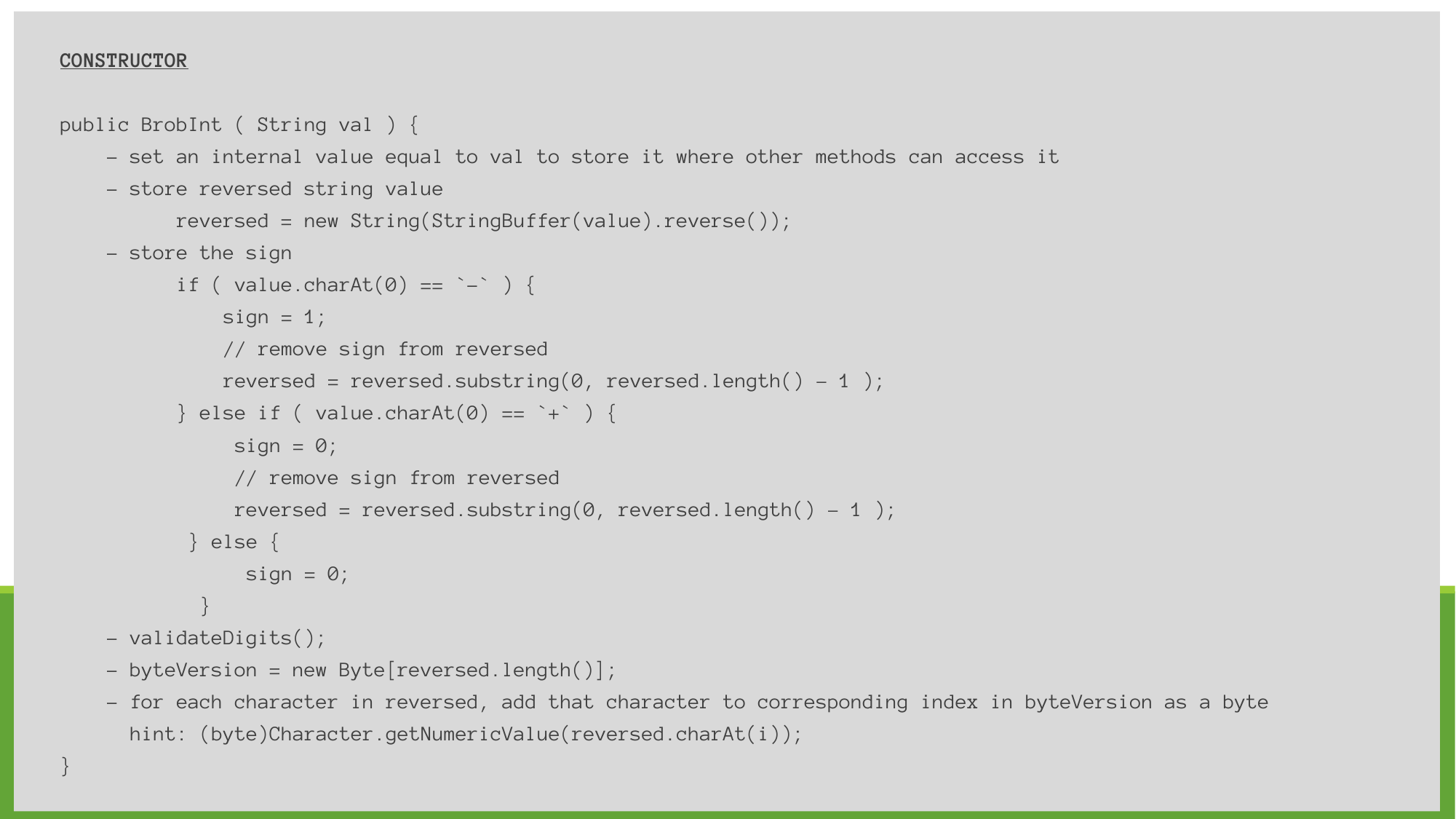

CONSTRUCTOR

    public BrobInt ( String val ) {
        - set an internal value equal to val to store it where other methods can access it
        - store reversed string value
              reversed = new String(StringBuffer(value).reverse());
        - store the sign
              if ( value.charAt(0) == `-` ) {
                  sign = 1;
                  // remove sign from reversed
                  reversed = reversed.substring(0, reversed.length() – 1 );
              } else if ( value.charAt(0) == `+` ) {
                   sign = 0;
                   // remove sign from reversed
                   reversed = reversed.substring(0, reversed.length() – 1 );
               } else {
                    sign = 0;
                }
        - validateDigits();
        - byteVersion = new Byte[reversed.length()];
        - for each character in reversed, add that character to corresponding index in byteVersion as a byte
          hint: (byte)Character.getNumericValue(reversed.charAt(i));
    }

# Store your BrobInt in an Array of Bytes